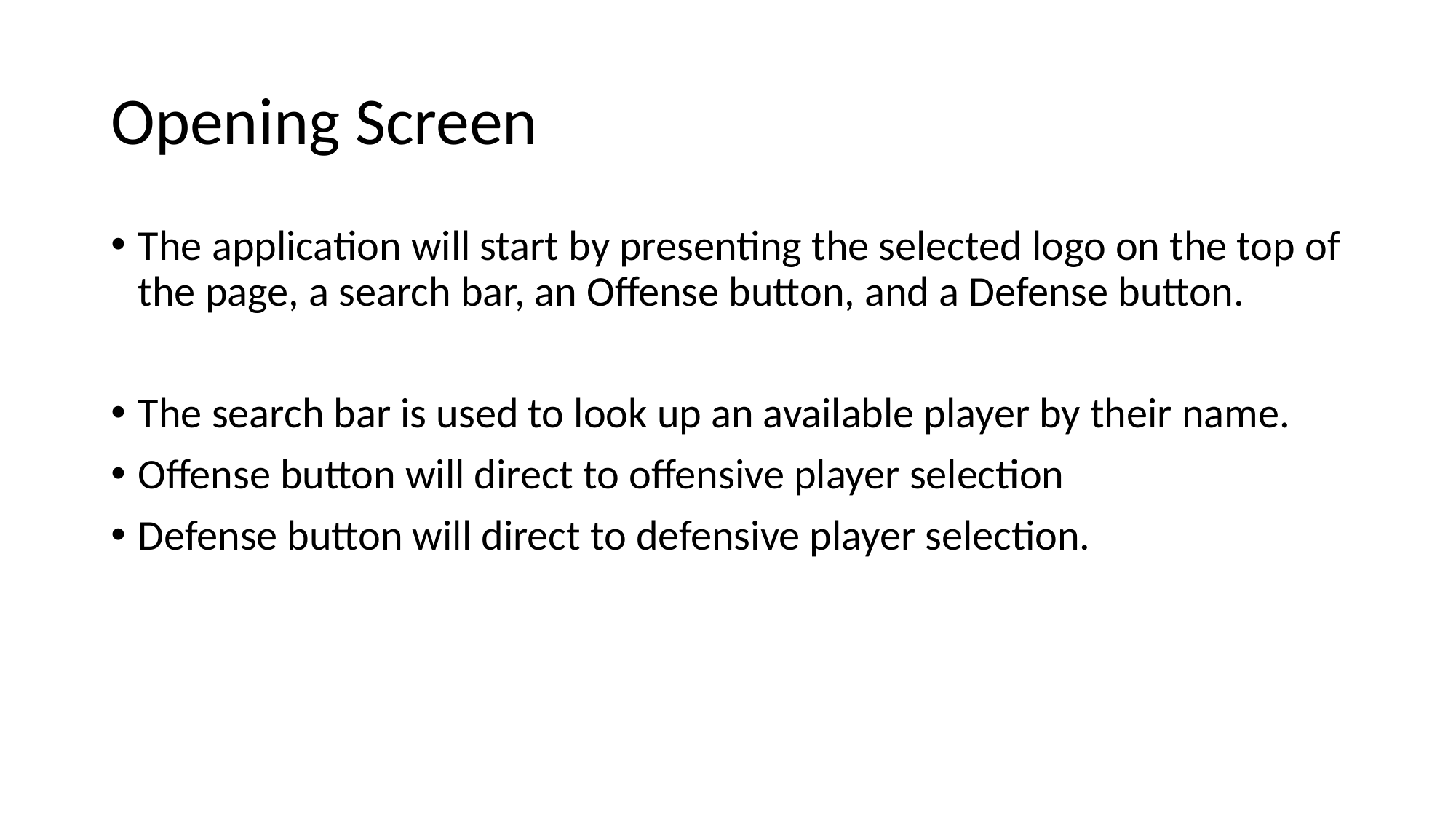

# Opening Screen
The application will start by presenting the selected logo on the top of the page, a search bar, an Offense button, and a Defense button.

The search bar is used to look up an available player by their name.
Offense button will direct to offensive player selection
Defense button will direct to defensive player selection.